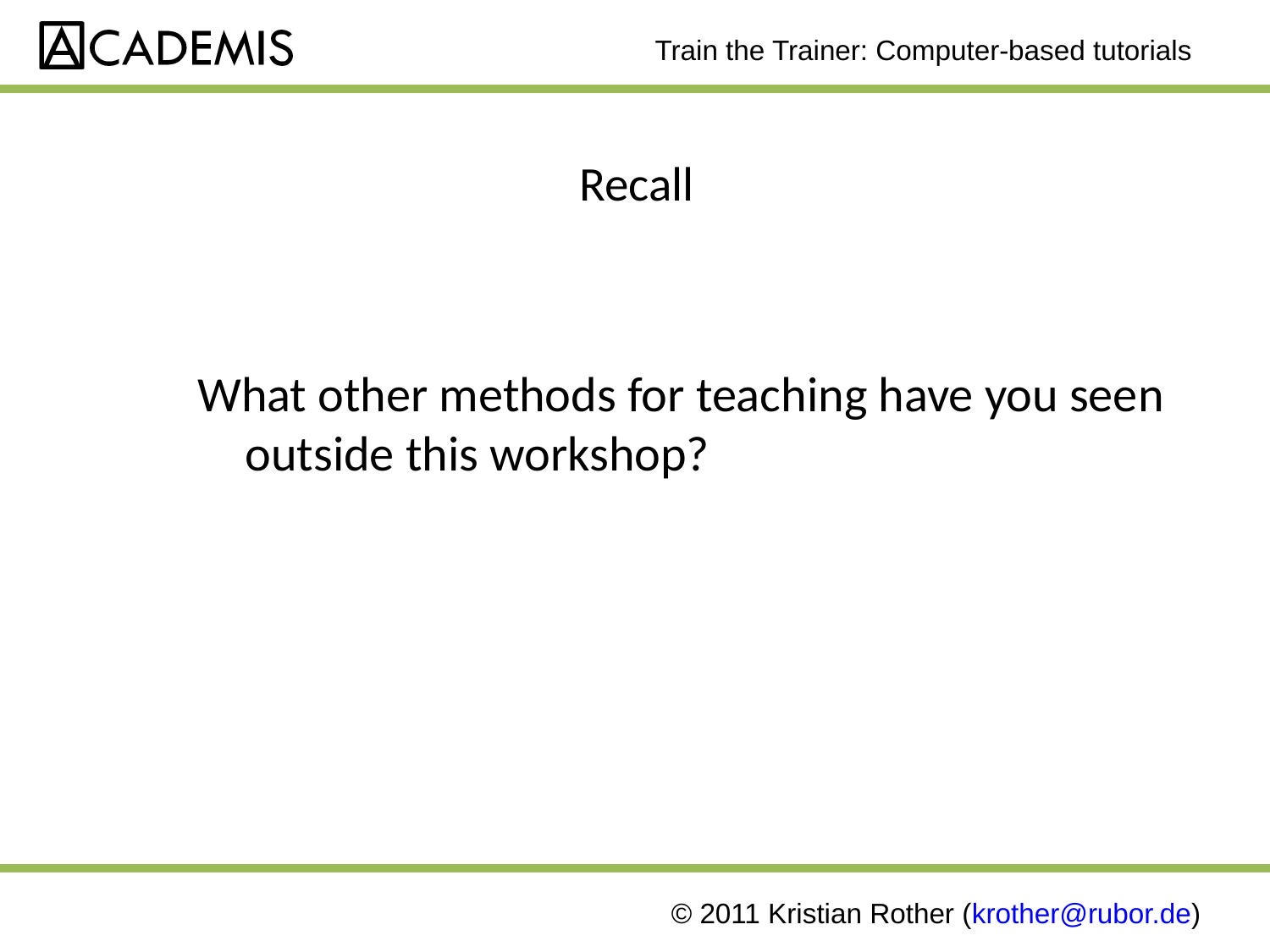

# Recall
What other methods for teaching have you seen outside this workshop?